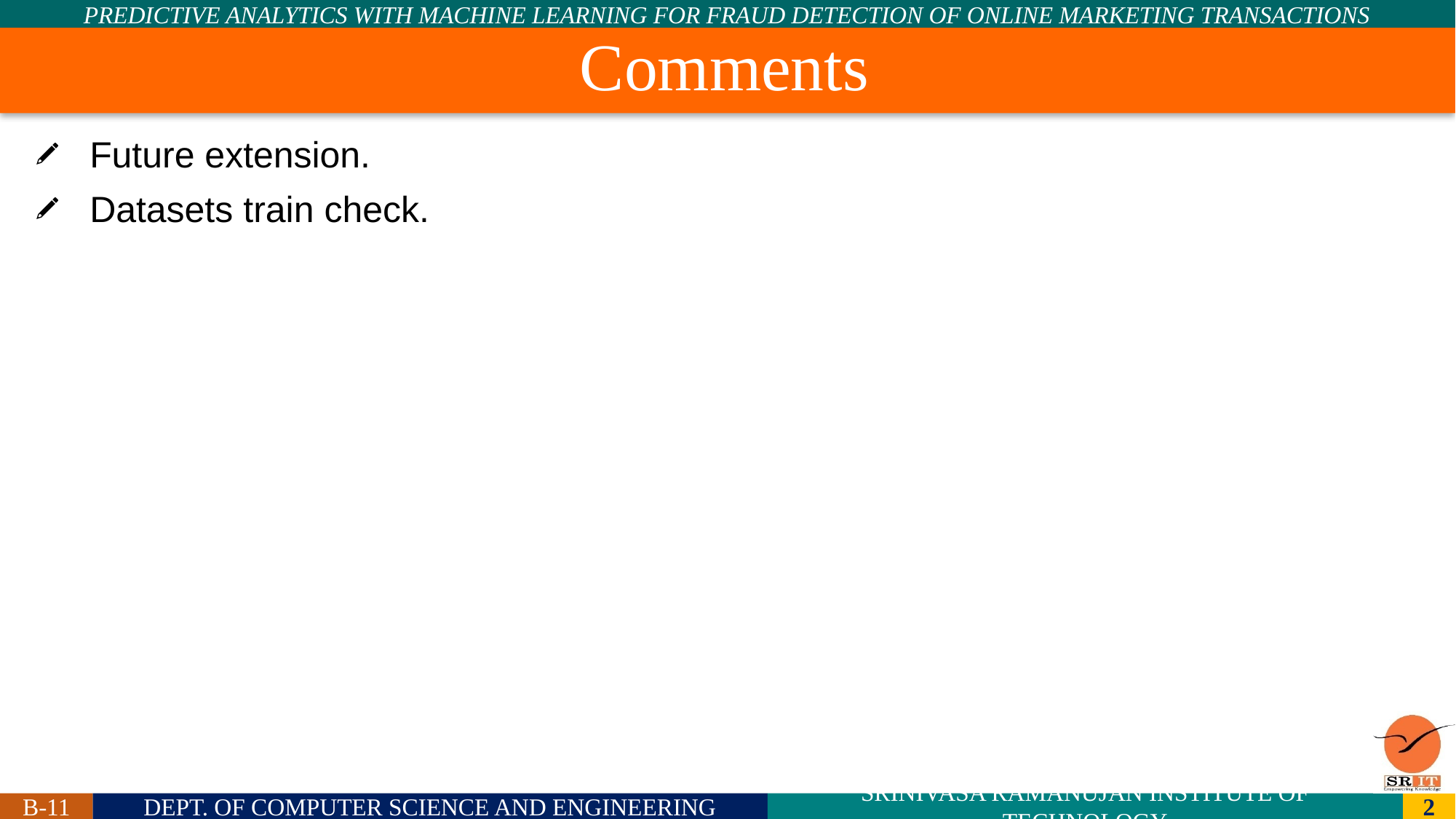

# Comments
Future extension.
Datasets train check.